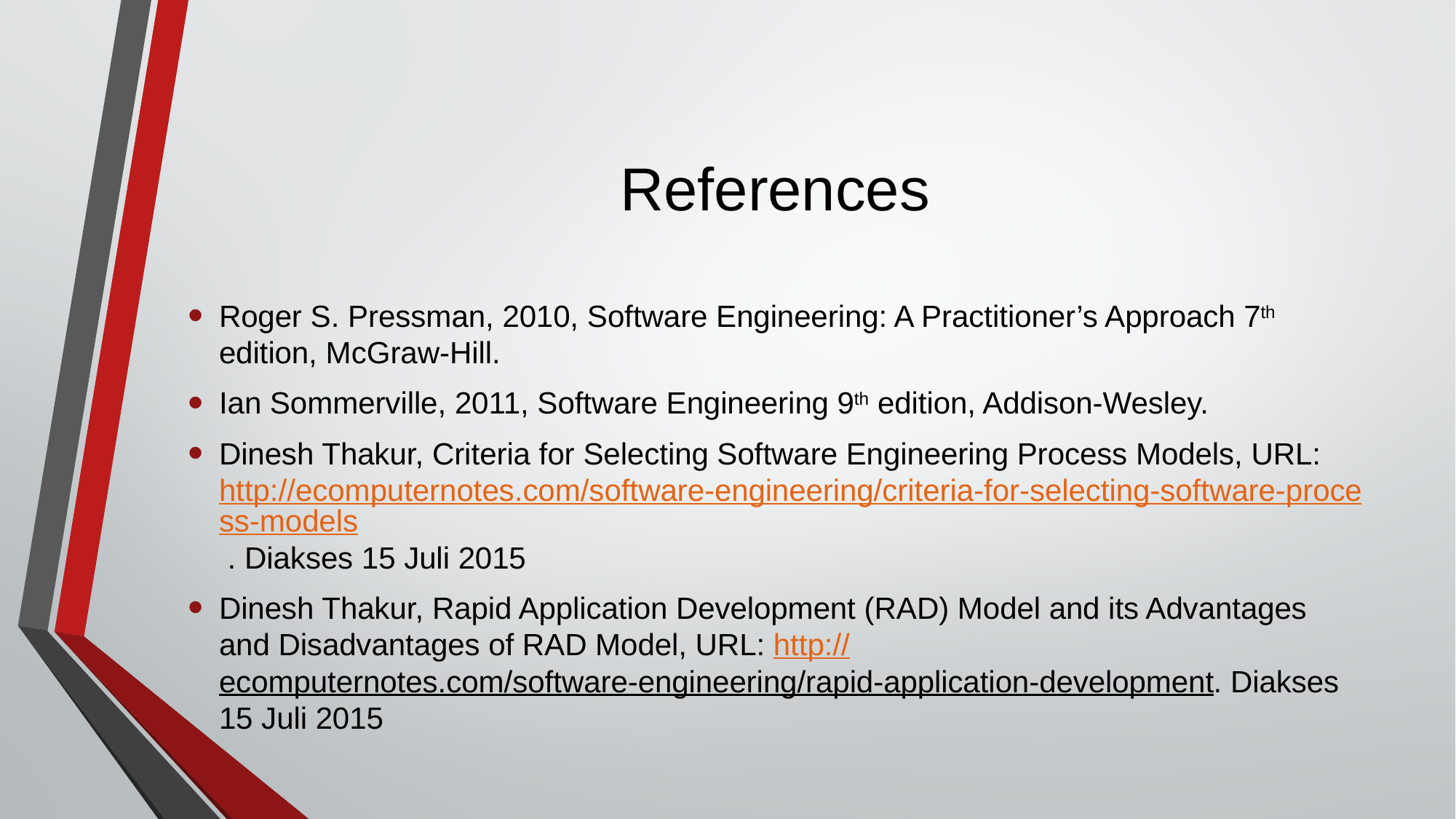

# References
Roger S. Pressman, 2010, Software Engineering: A Practitioner’s Approach 7th edition, McGraw-Hill.
Ian Sommerville, 2011, Software Engineering 9th edition, Addison-Wesley.
Dinesh Thakur, Criteria for Selecting Software Engineering Process Models, URL: http://ecomputernotes.com/software-engineering/criteria-for-selecting-software-process-models . Diakses 15 Juli 2015
Dinesh Thakur, Rapid Application Development (RAD) Model and its Advantages and Disadvantages of RAD Model, URL: http://ecomputernotes.com/software-engineering/rapid-application-development. Diakses 15 Juli 2015